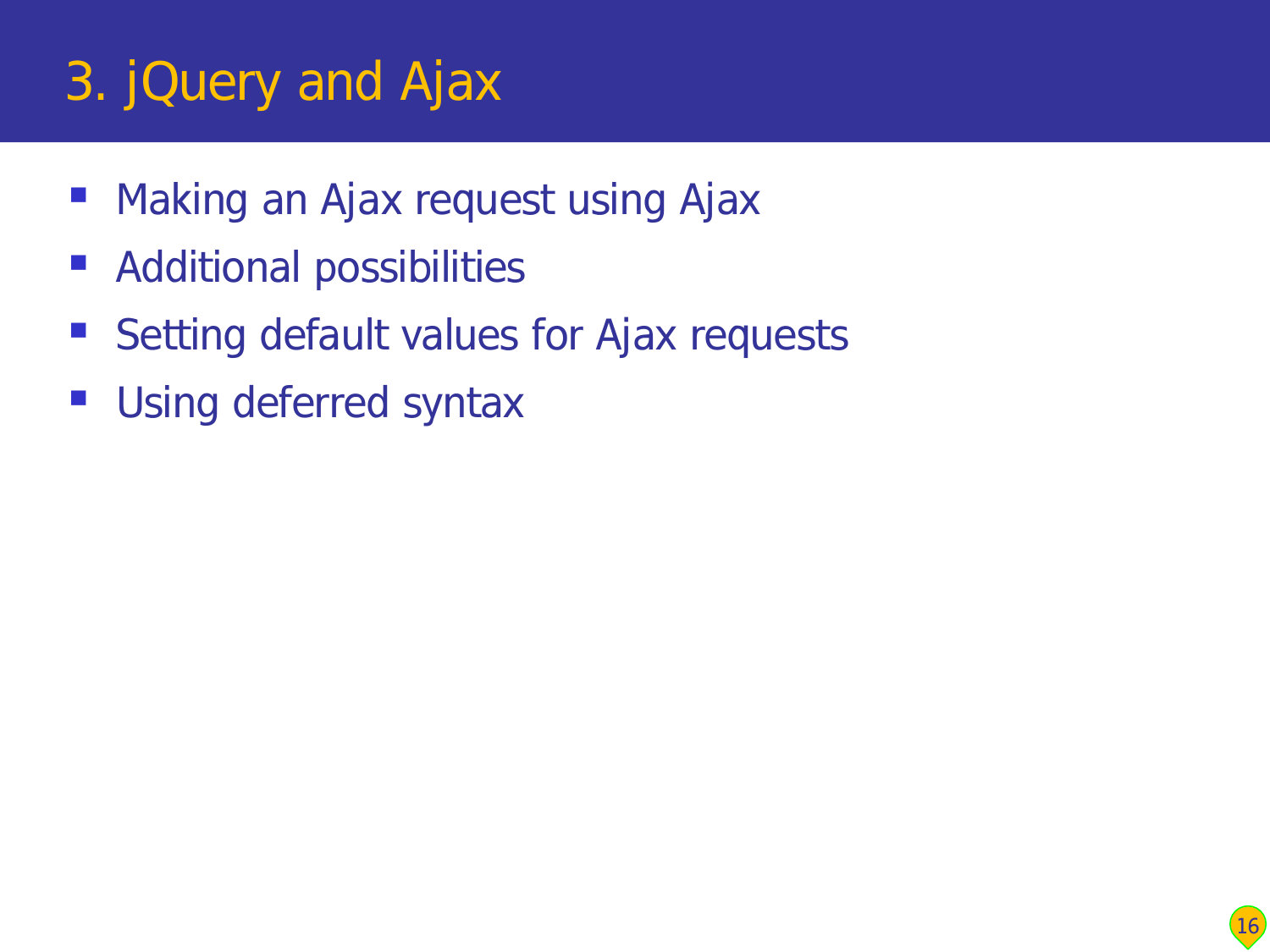

# 3. jQuery and Ajax
Making an Ajax request using Ajax
Additional possibilities
Setting default values for Ajax requests
Using deferred syntax
16